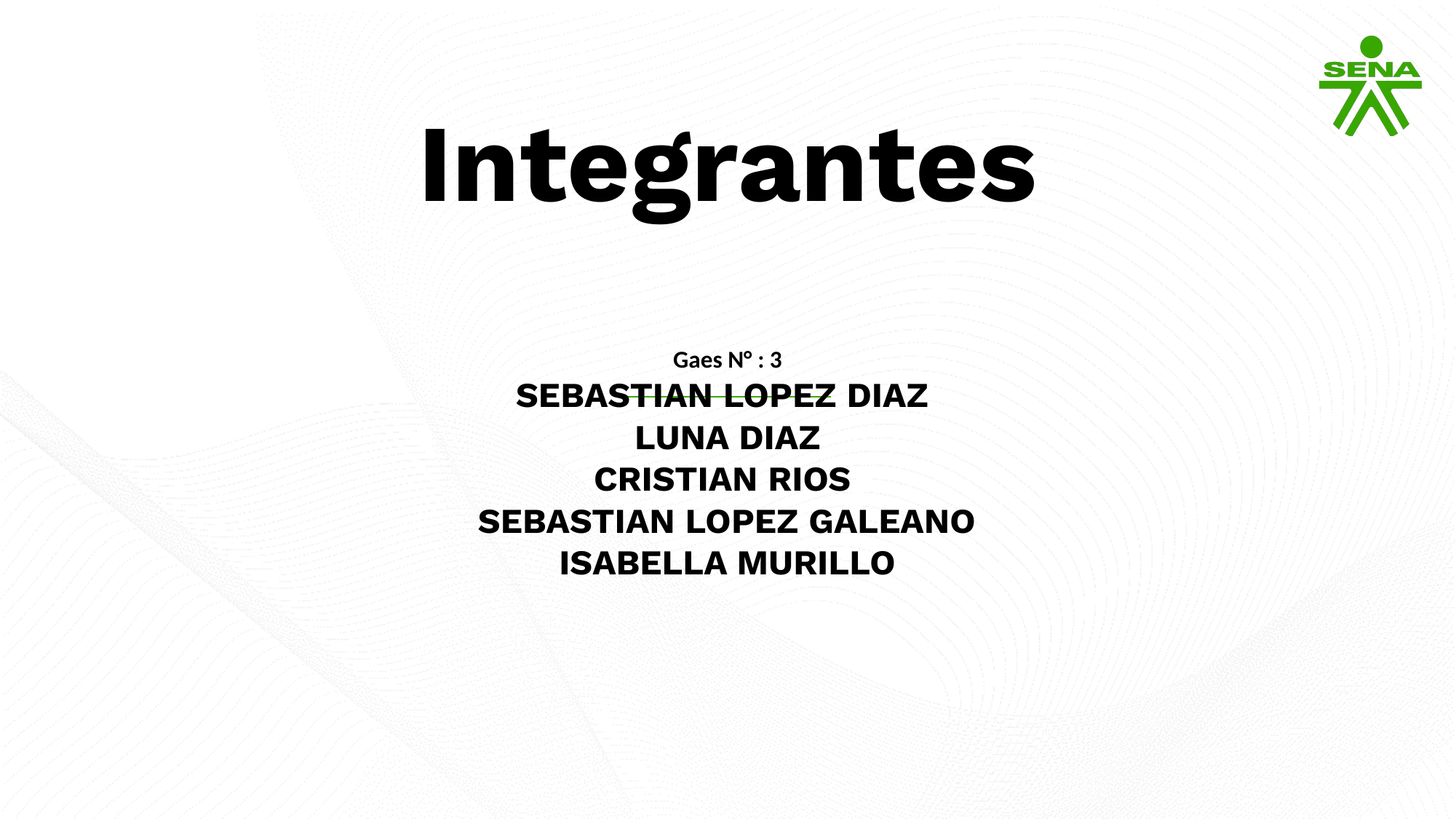

Integrantes
Gaes N° : 3
SEBASTIAN LOPEZ DIAZ
LUNA DIAZ
CRISTIAN RIOS
SEBASTIAN LOPEZ GALEANO
ISABELLA MURILLO